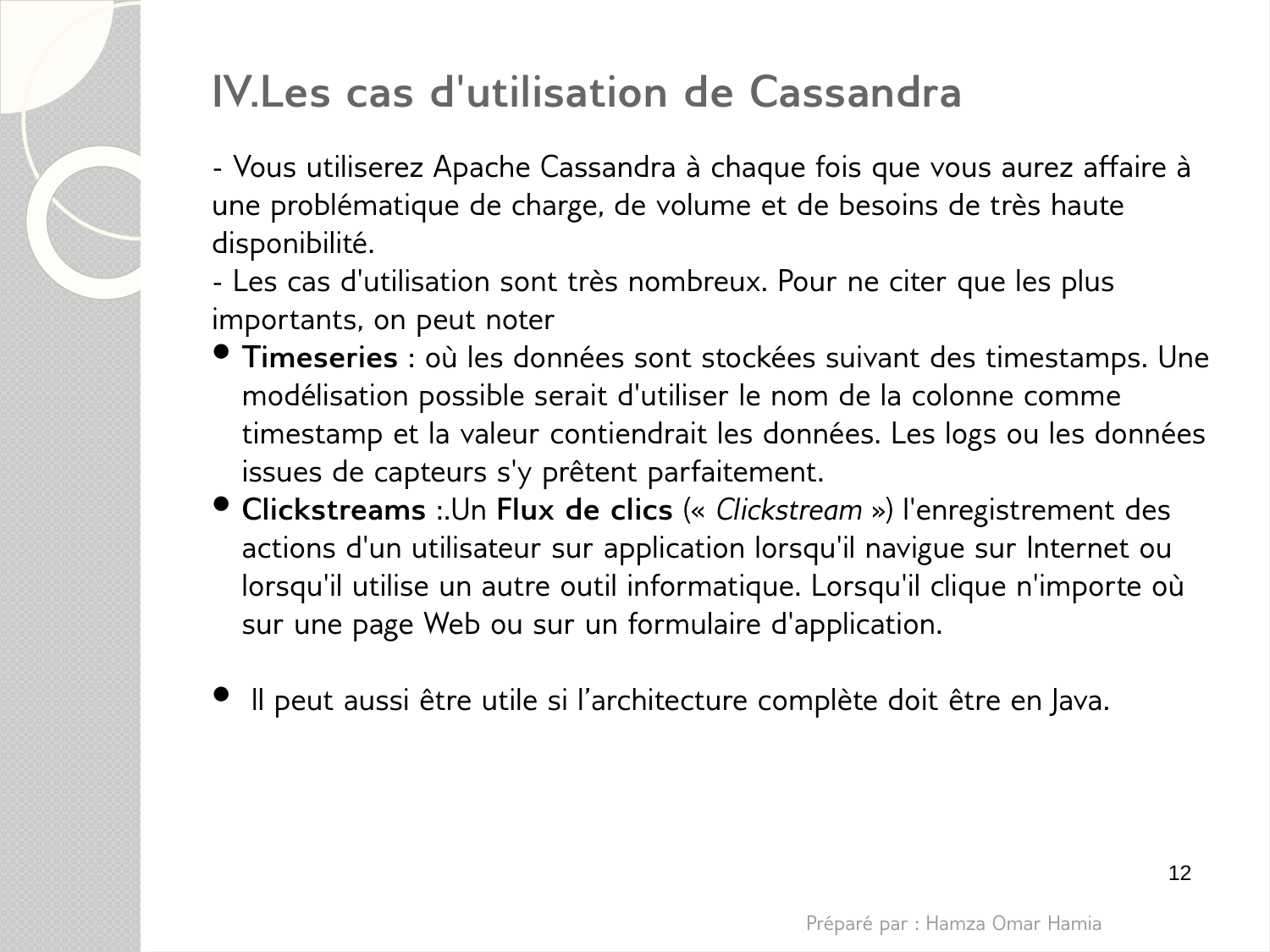

IV.Les cas d'utilisation de Cassandra
- Vous utiliserez Apache Cassandra à chaque fois que vous aurez affaire à une problématique de charge, de volume et de besoins de très haute disponibilité.
- Les cas d'utilisation sont très nombreux. Pour ne citer que les plus importants, on peut noter
Timeseries : où les données sont stockées suivant des timestamps. Une modélisation possible serait d'utiliser le nom de la colonne comme timestamp et la valeur contiendrait les données. Les logs ou les données issues de capteurs s'y prêtent parfaitement.
Clickstreams :.Un Flux de clics (« Clickstream ») l'enregistrement des actions d'un utilisateur sur application lorsqu'il navigue sur Internet ou lorsqu'il utilise un autre outil informatique. Lorsqu'il clique n'importe où sur une page Web ou sur un formulaire d'application.

 Il peut aussi être utile si l’architecture complète doit être en Java.

12
Préparé par : Hamza Omar Hamia